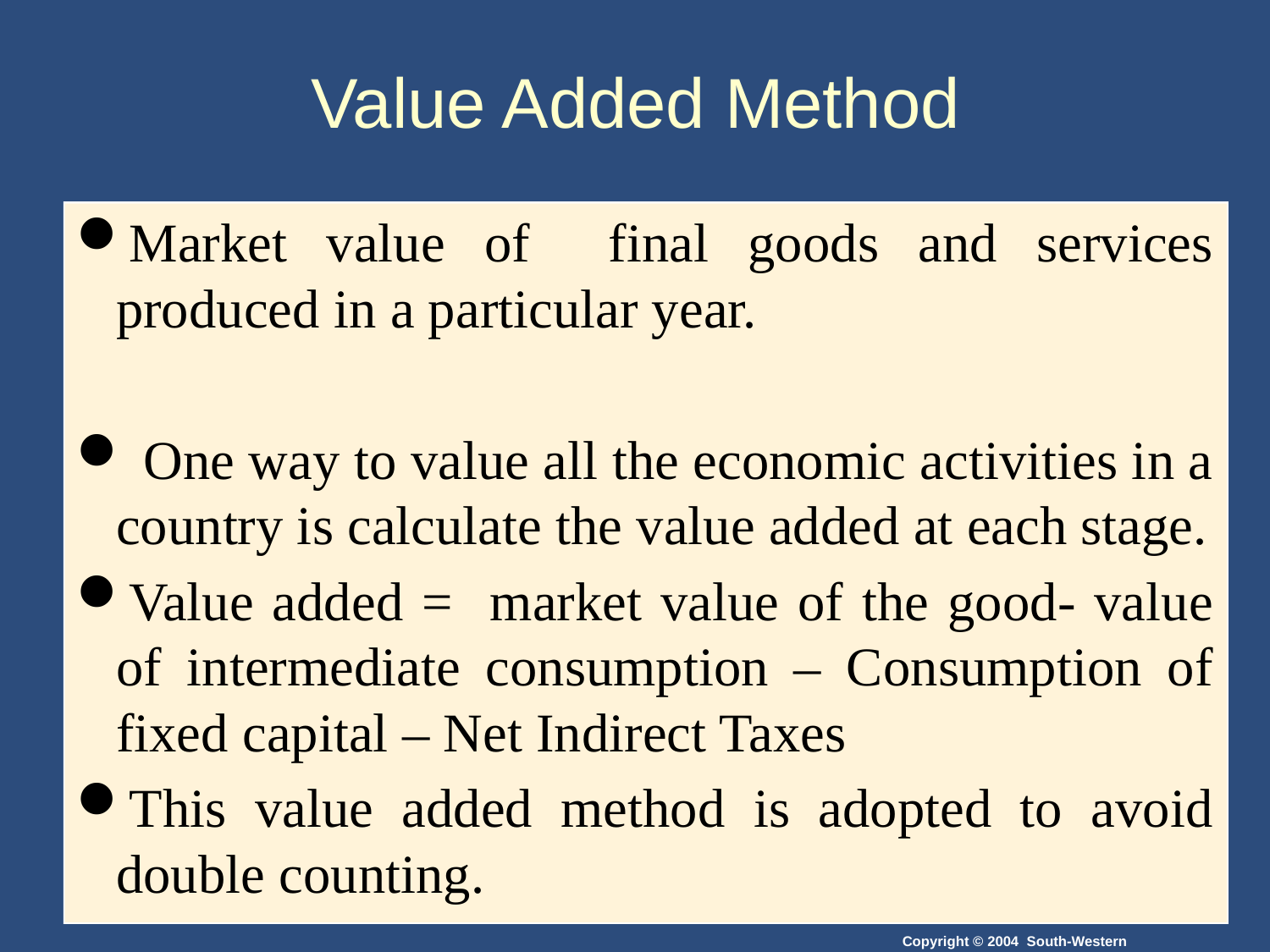

# Value Added Method
Market value of  final goods and services produced in a particular year.

 One way to value all the economic activities in a country is calculate the value added at each stage.
Value added =  market value of the good- value of intermediate consumption – Consumption of fixed capital – Net Indirect Taxes
This value added method is adopted to avoid double counting.